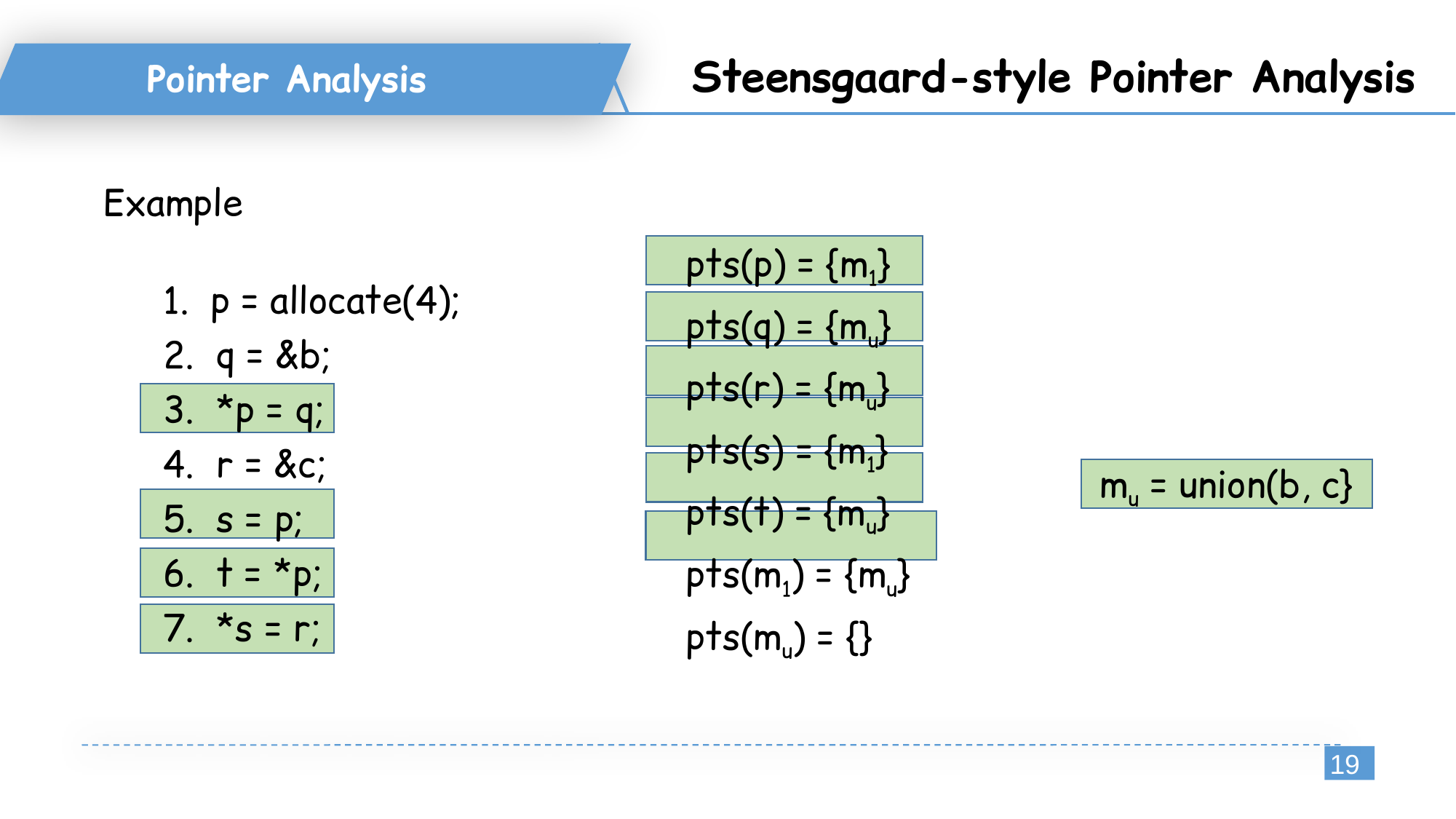

Steensgaard-style Pointer Analysis
Pointer Analysis
Example
pts(p) = {m1}
pts(q) = {mu}
pts(r) = {mu}
pts(s) = {m1}
pts(t) = {mu}
pts(m1) = {mu}
pts(mu) = {}

1.  p = allocate(4);
2.  q = &b;
3.  *p = q;
4.  r = &c;
5.  s = p;
6.  t = *p;
7.  *s = r;

mu = union(b, c}

19